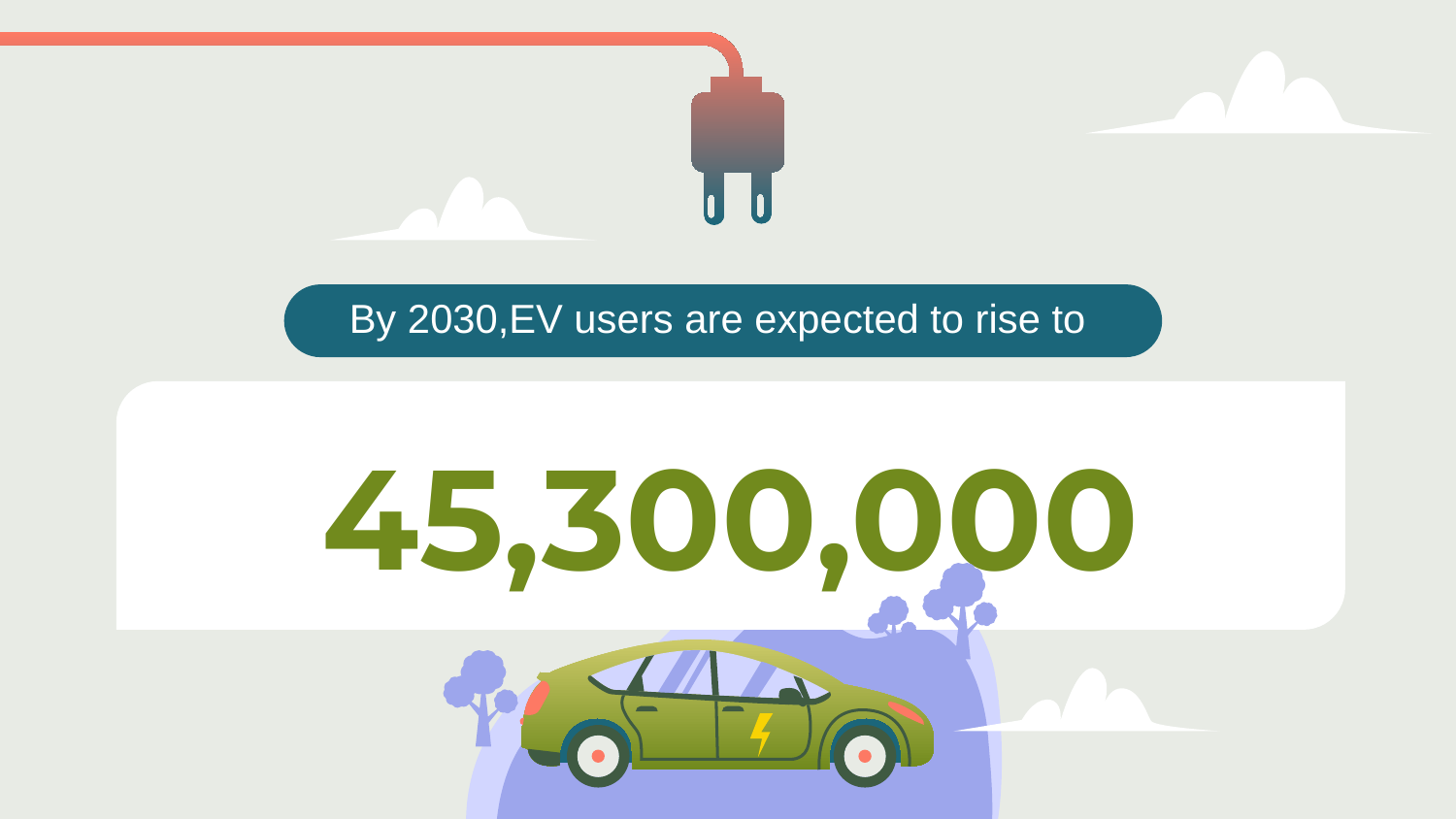

By 2030,EV users are expected to rise to

# 45,300,000